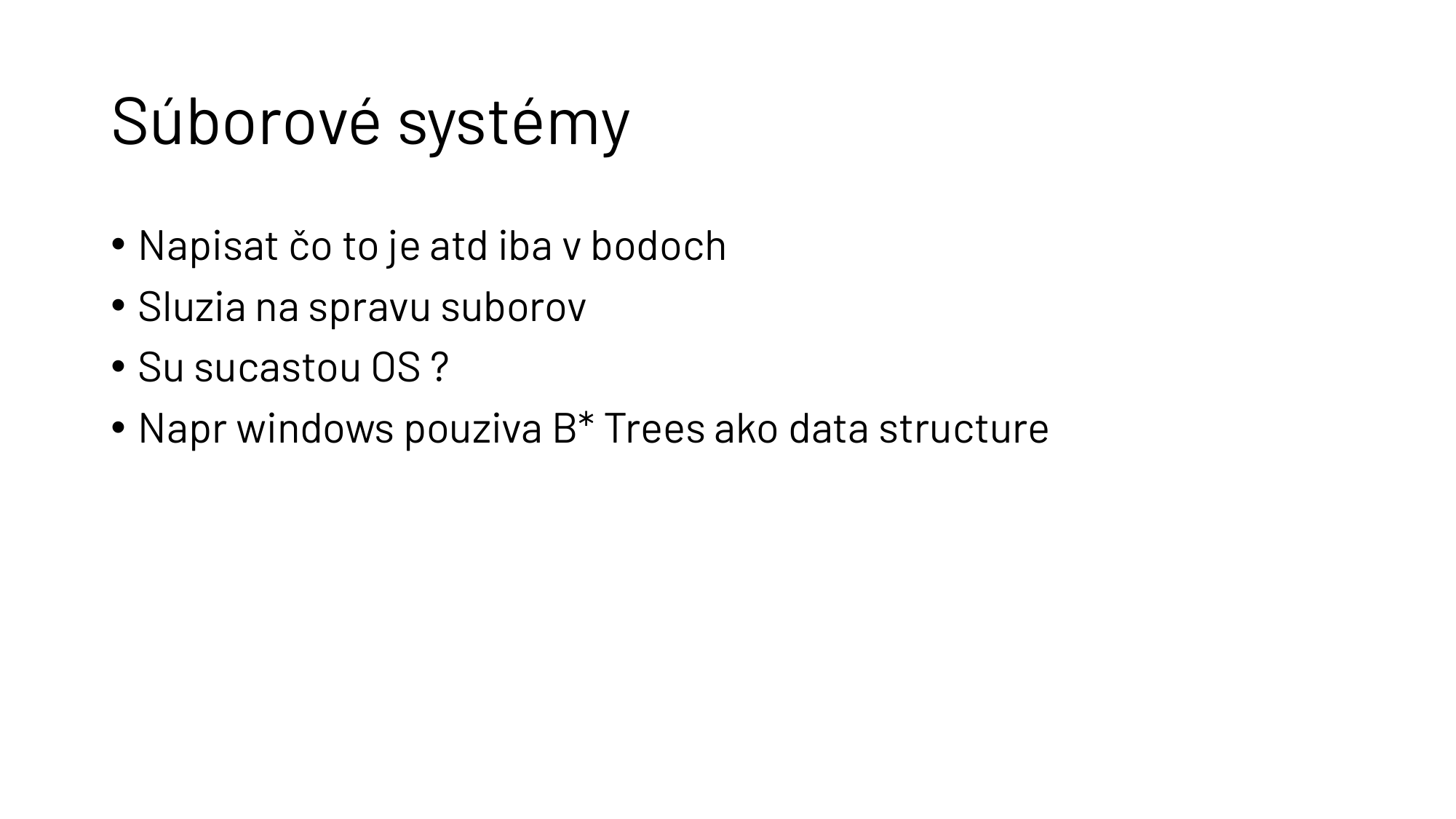

# Súborové systémy
Napisat čo to je atd iba v bodoch
Sluzia na spravu suborov
Su sucastou OS ?
Napr windows pouziva B* Trees ako data structure